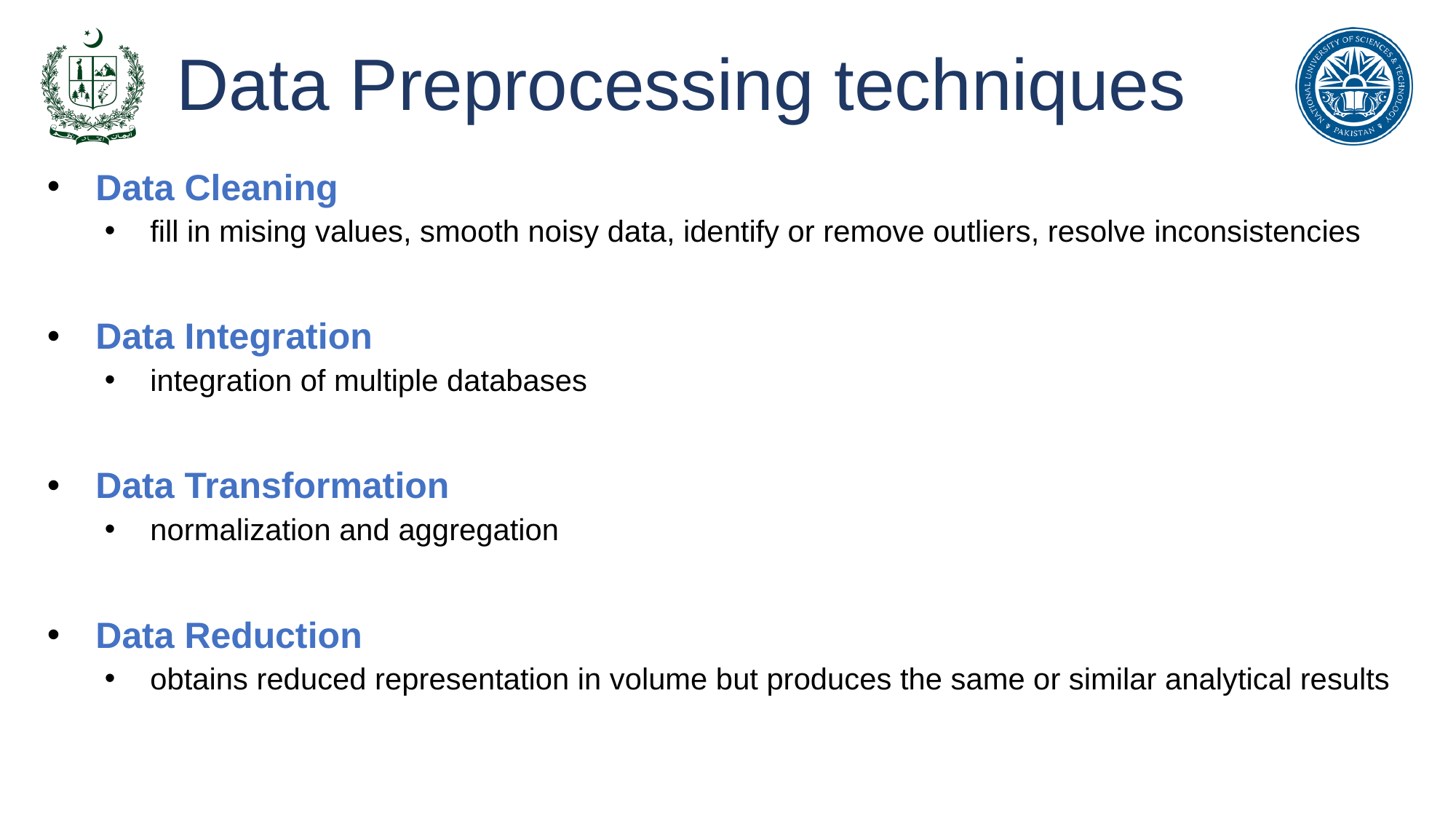

# Data Preprocessing techniques
Data Cleaning
fill in mising values, smooth noisy data, identify or remove outliers, resolve inconsistencies

Data Integration
integration of multiple databases

Data Transformation
normalization and aggregation

Data Reduction
obtains reduced representation in volume but produces the same or similar analytical results
7